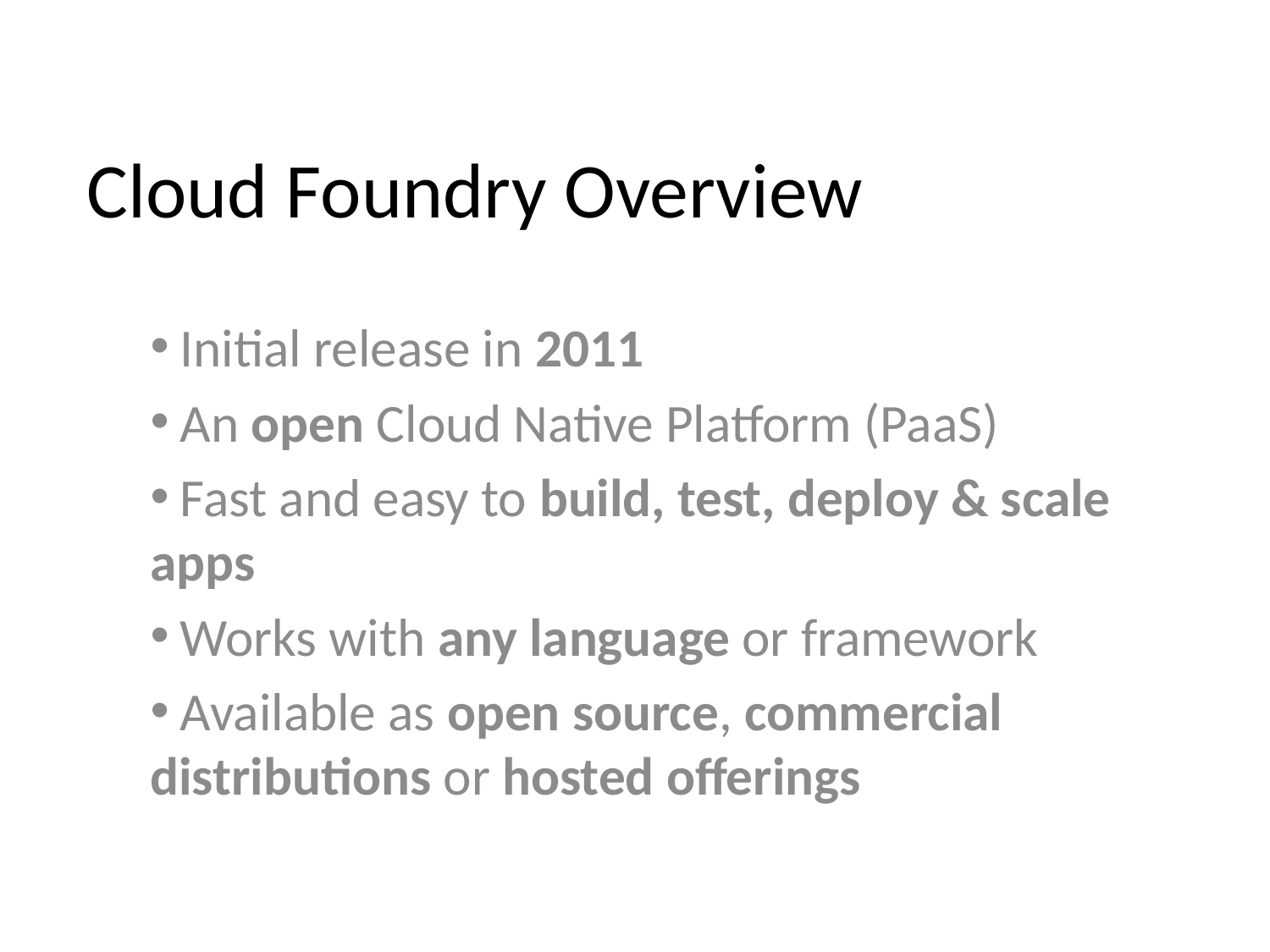

# Cloud Foundry Overview
 Initial release in 2011
 An open Cloud Native Platform (PaaS)
 Fast and easy to build, test, deploy & scale apps
 Works with any language or framework
 Available as open source, commercial distributions or hosted offerings